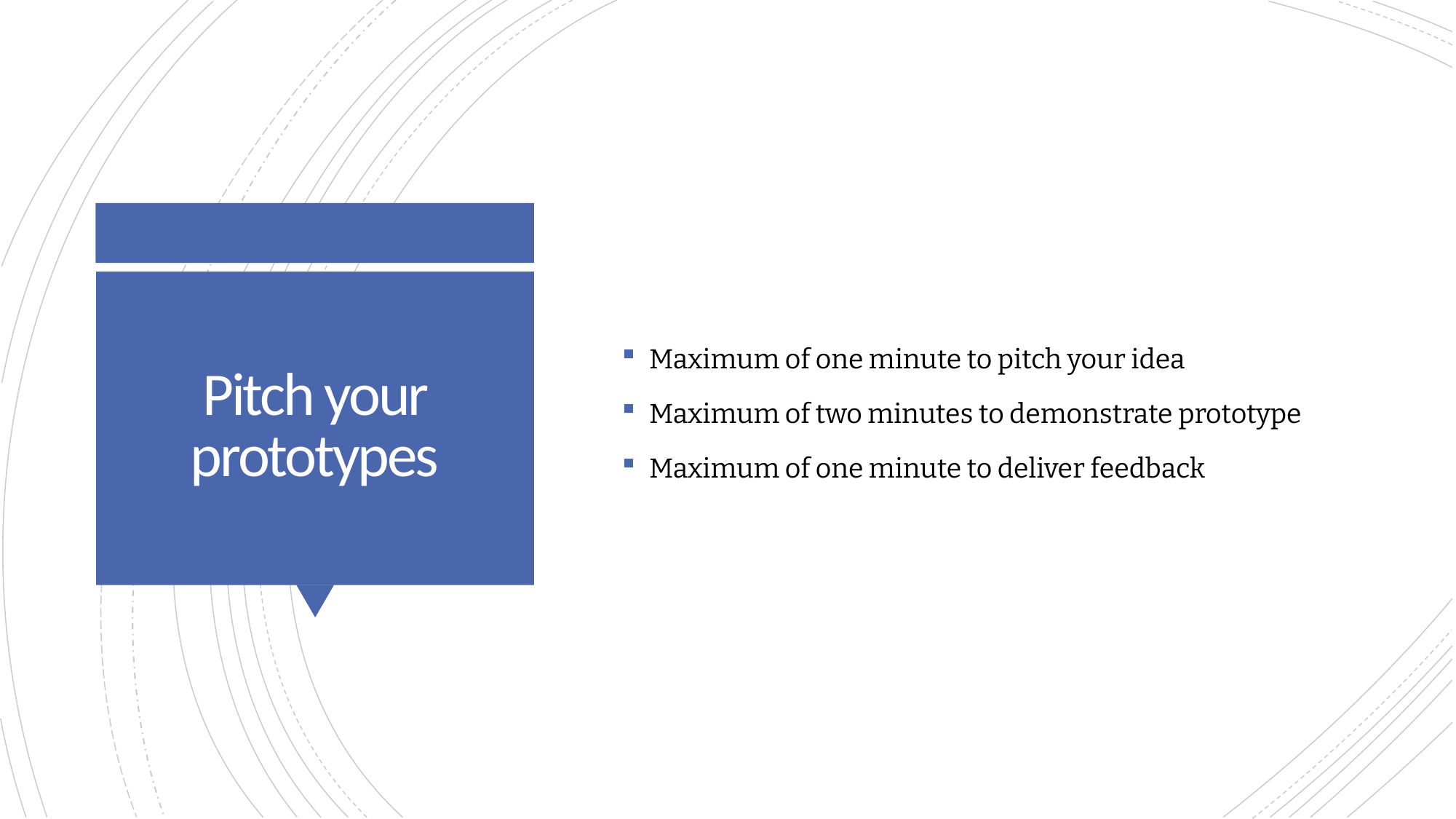

Maximum of one minute to pitch your idea
Maximum of two minutes to demonstrate prototype
Maximum of one minute to deliver feedback
# Pitch your prototypes